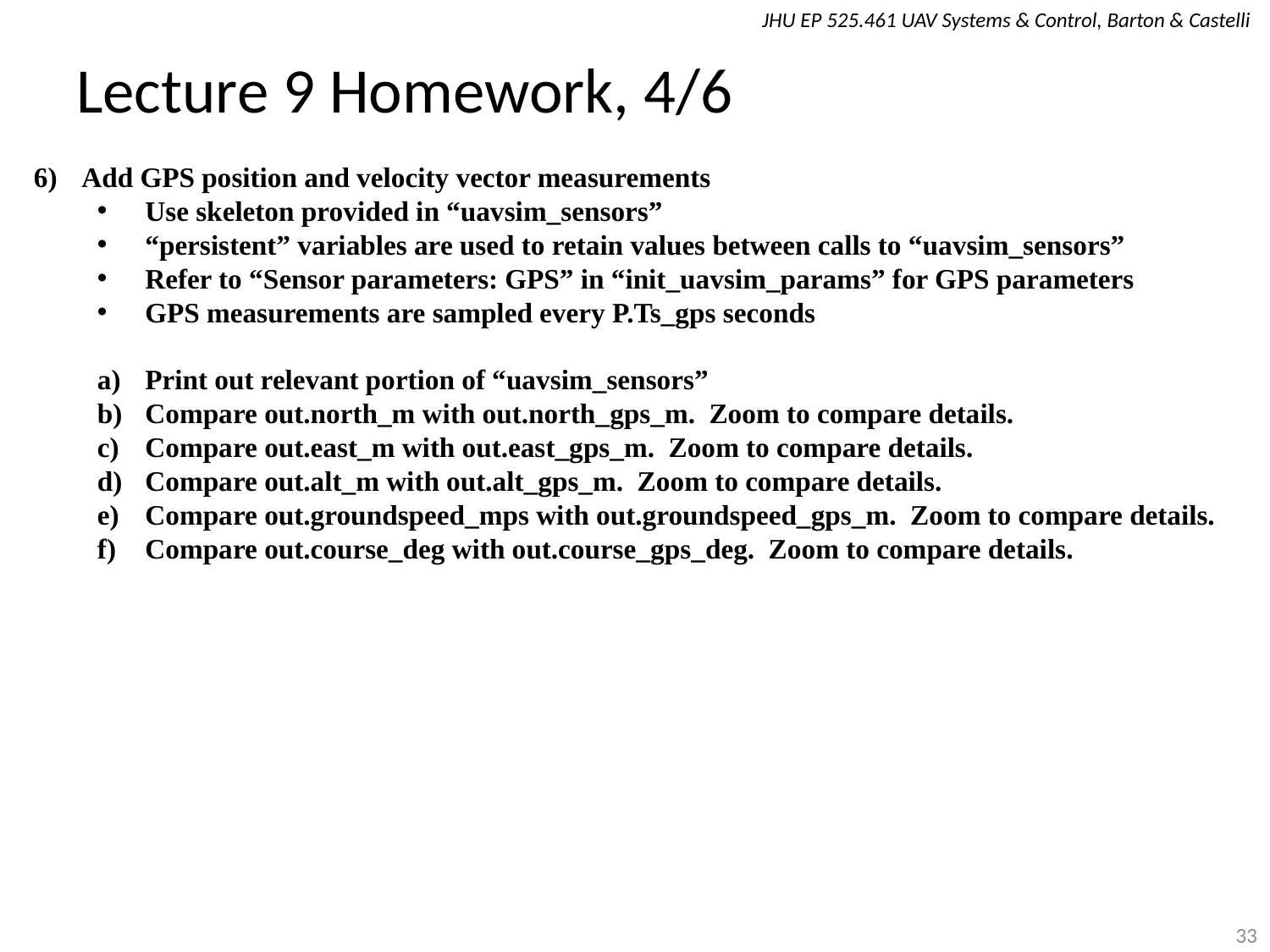

# Lecture 9 Homework, 4/6
Add GPS position and velocity vector measurements
Use skeleton provided in “uavsim_sensors”
“persistent” variables are used to retain values between calls to “uavsim_sensors”
Refer to “Sensor parameters: GPS” in “init_uavsim_params” for GPS parameters
GPS measurements are sampled every P.Ts_gps seconds

Print out relevant portion of “uavsim_sensors”
Compare out.north_m with out.north_gps_m.  Zoom to compare details.
Compare out.east_m with out.east_gps_m.  Zoom to compare details.
Compare out.alt_m with out.alt_gps_m.  Zoom to compare details.
Compare out.groundspeed_mps with out.groundspeed_gps_m.  Zoom to compare details.
Compare out.course_deg with out.course_gps_deg.  Zoom to compare details.
33